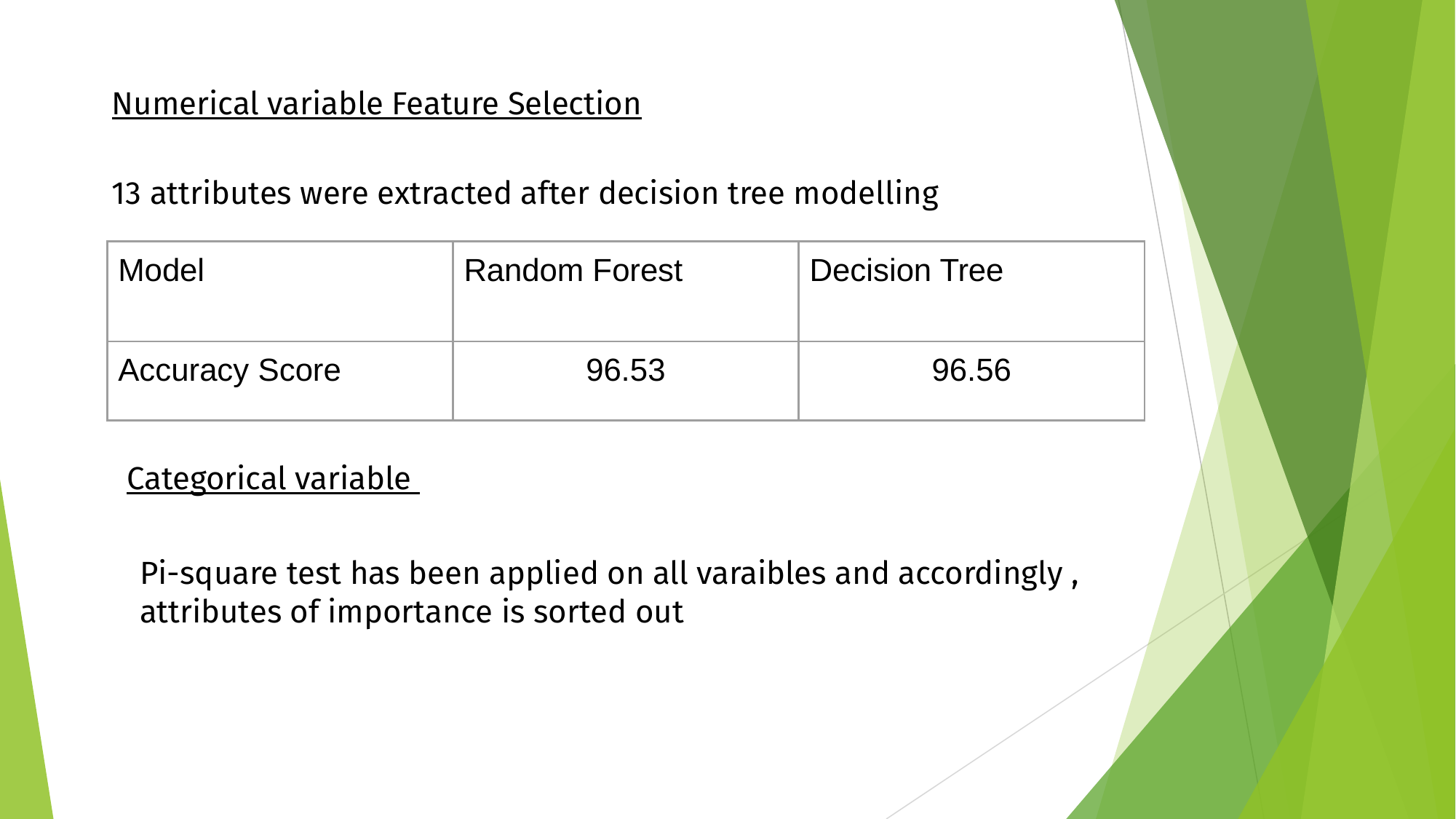

Numerical variable Feature Selection
13 attributes were extracted after decision tree modelling
| Model | Random Forest | Decision Tree |
| --- | --- | --- |
| Accuracy Score | 96.53 | 96.56 |
Categorical variable
Pi-square test has been applied on all varaibles and accordingly , attributes of importance is sorted out